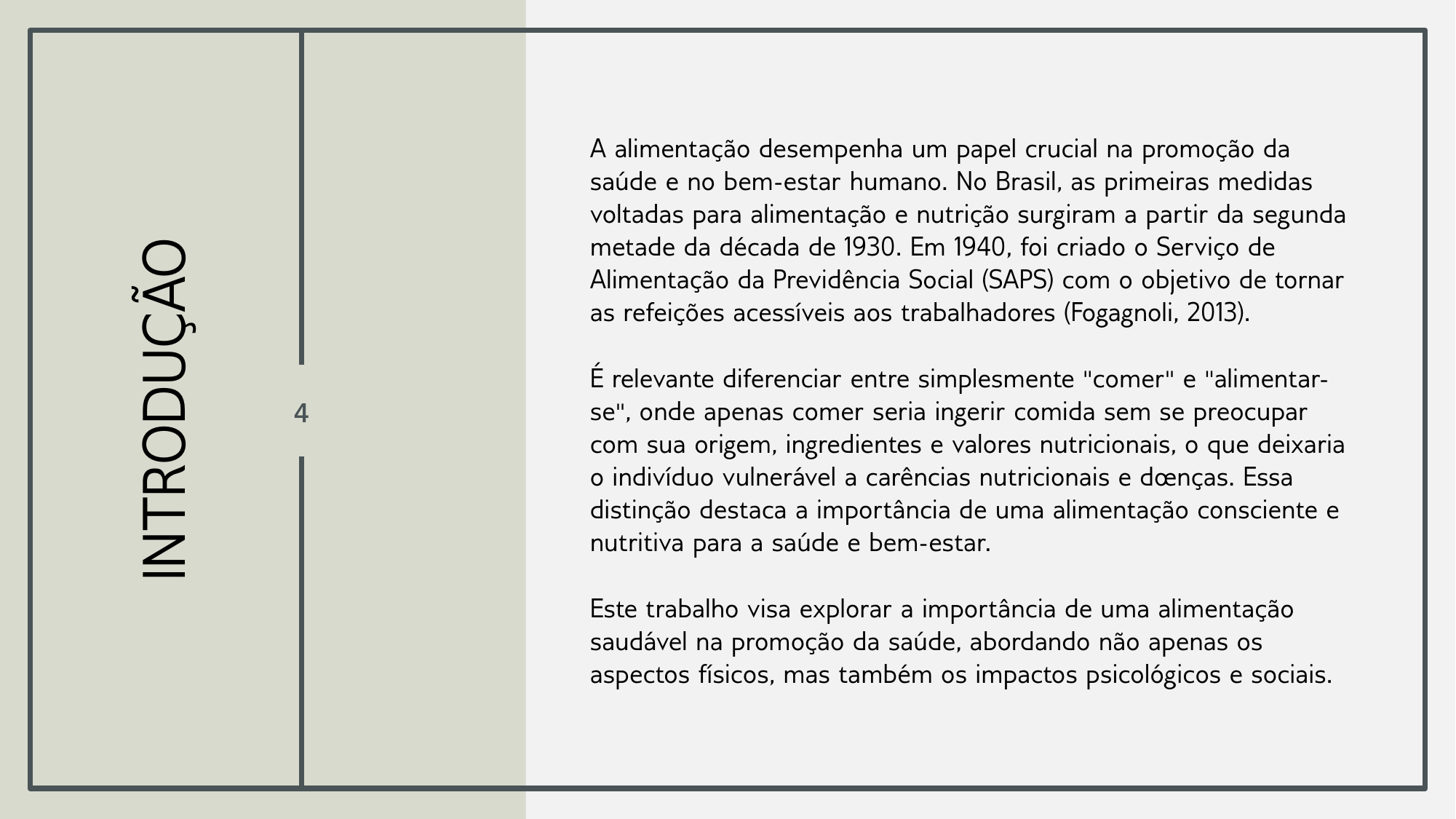

A alimentação desempenha um papel crucial na promoção da saúde e no bem-estar humano. No Brasil, as primeiras medidas voltadas para alimentação e nutrição surgiram a partir da segunda metade da década de 1930. Em 1940, foi criado o Serviço de Alimentação da Previdência Social (SAPS) com o objetivo de tornar as refeições acessíveis aos trabalhadores (Fogagnoli, 2013).
É relevante diferenciar entre simplesmente "comer" e "alimentar-se", onde apenas comer seria ingerir comida sem se preocupar com sua origem, ingredientes e valores nutricionais, o que deixaria o indivíduo vulnerável a carências nutricionais e doenças. Essa distinção destaca a importância de uma alimentação consciente e nutritiva para a saúde e bem-estar.
Este trabalho visa explorar a importância de uma alimentação saudável na promoção da saúde, abordando não apenas os aspectos físicos, mas também os impactos psicológicos e sociais.
# introdução
4